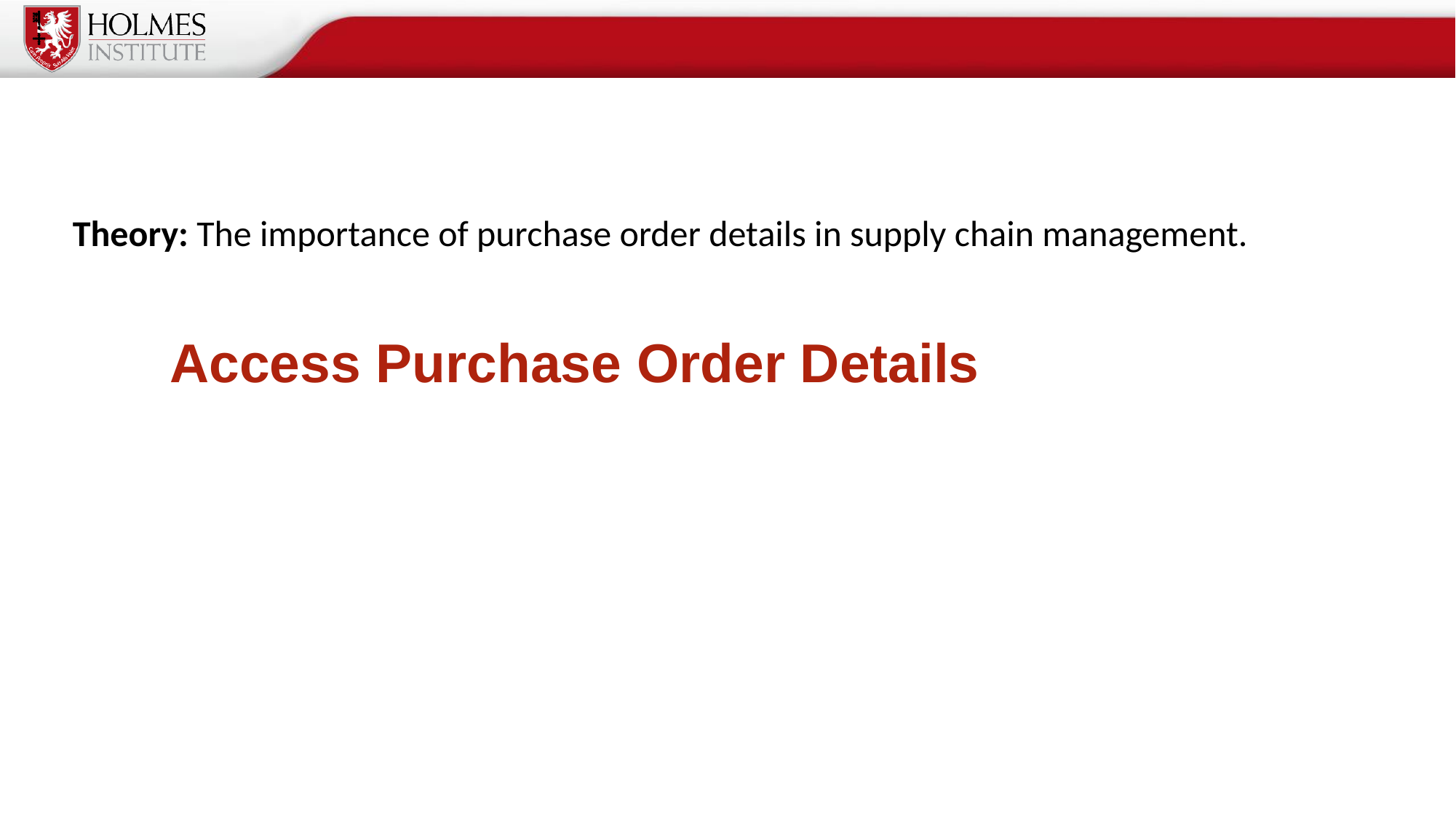

Theory: The importance of purchase order details in supply chain management.
# Access Purchase Order Details